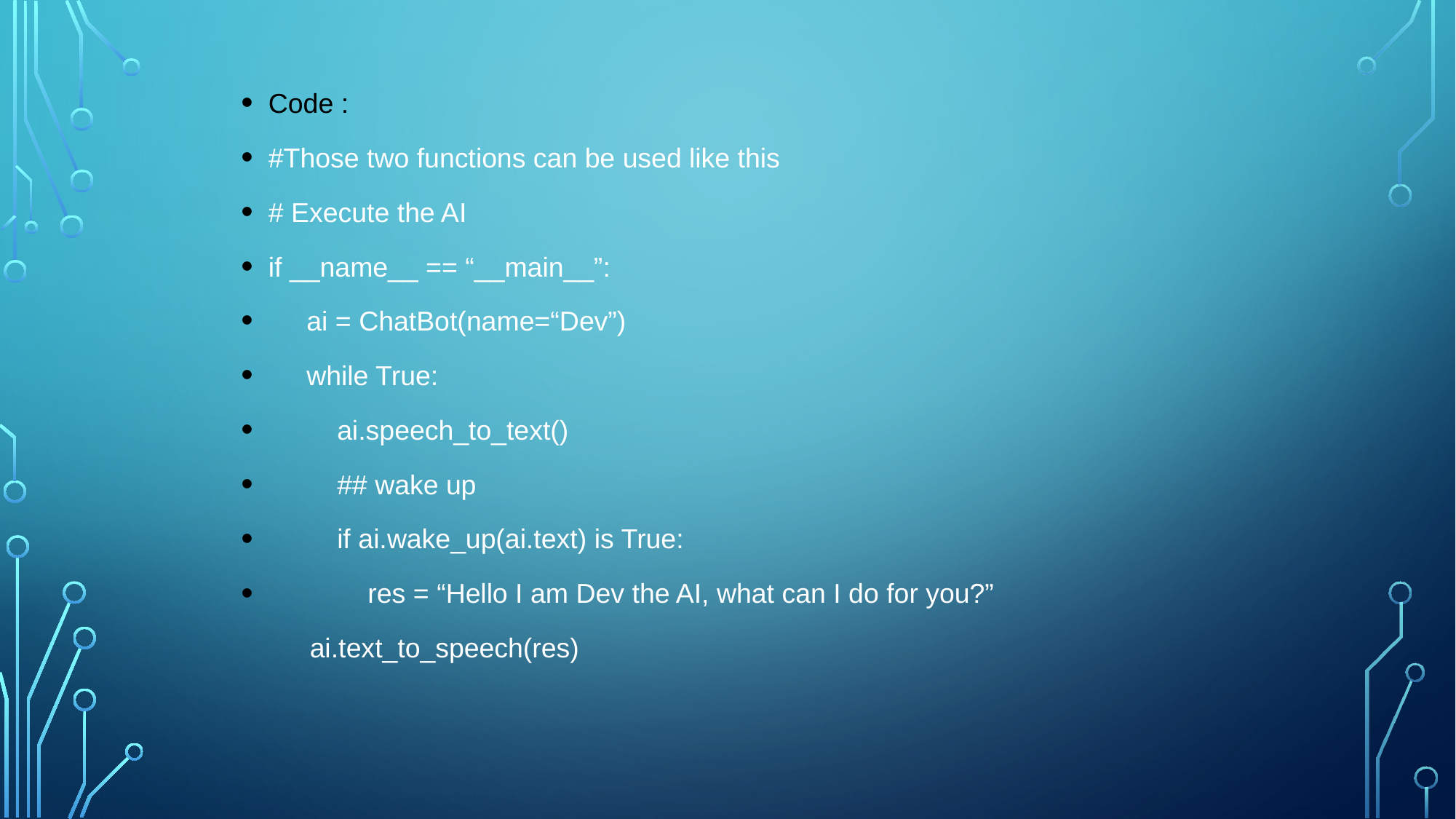

#
Code :
#Those two functions can be used like this
# Execute the AI
if __name__ == “__main__”:
     ai = ChatBot(name=“Dev”)
     while True:
         ai.speech_to_text()
         ## wake up
         if ai.wake_up(ai.text) is True:
             res = “Hello I am Dev the AI, what can I do for you?”
         ai.text_to_speech(res)